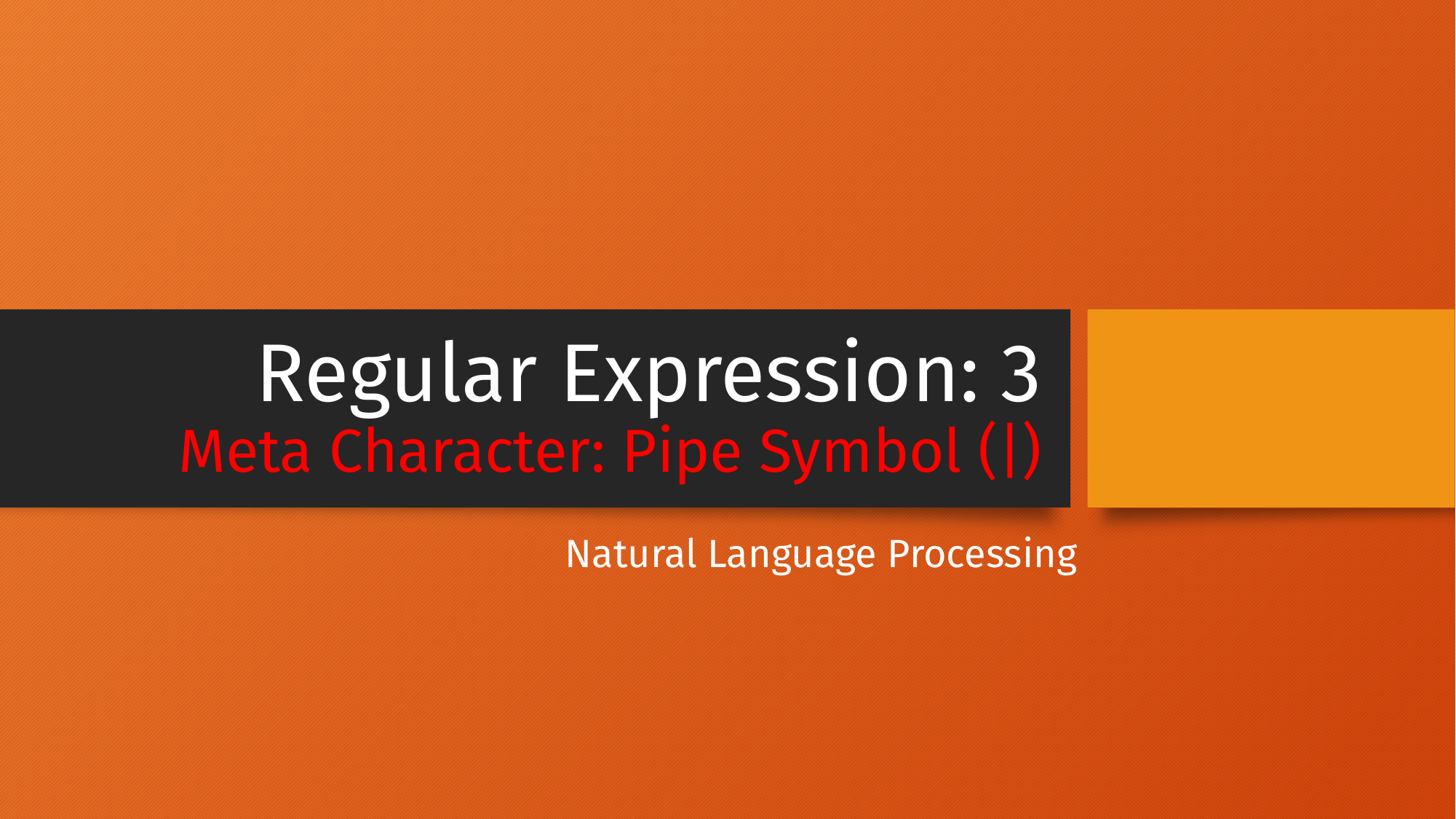

# Regular Expression: 3 Meta Character: Pipe Symbol (|)
Natural Language Processing